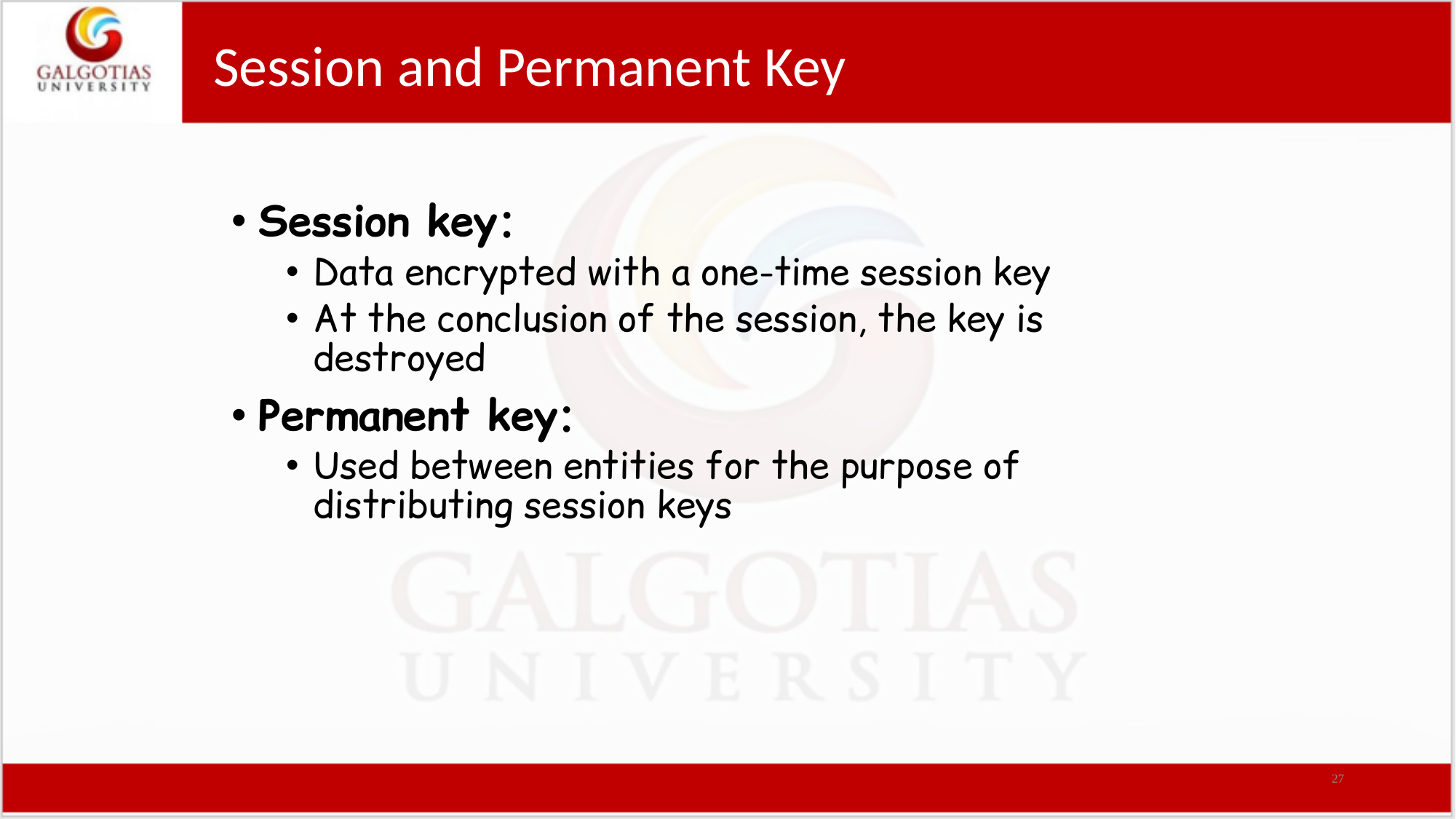

# Session and Permanent Key
Session key:
Data encrypted with a one-time session key
At the conclusion of the session, the key is destroyed
Permanent key:
Used between entities for the purpose of distributing session keys
27